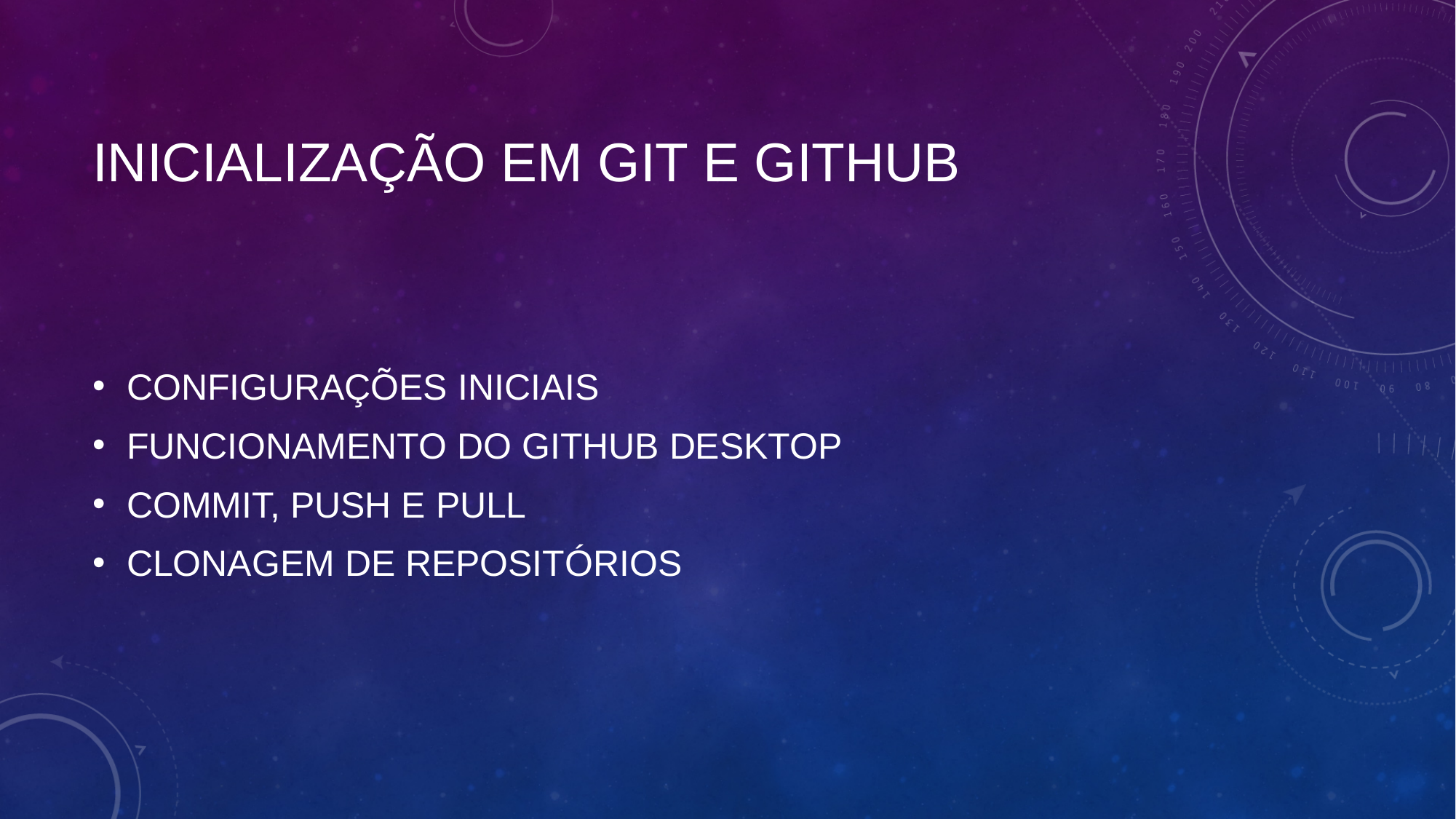

Inicialização em Git e github
CONFIGURAÇÕES INICIAIS
FUNCIONAMENTO DO GITHUB DESKTOP
COMMIT, PUSH E PULL
CLONAGEM DE REPOSITÓRIOS